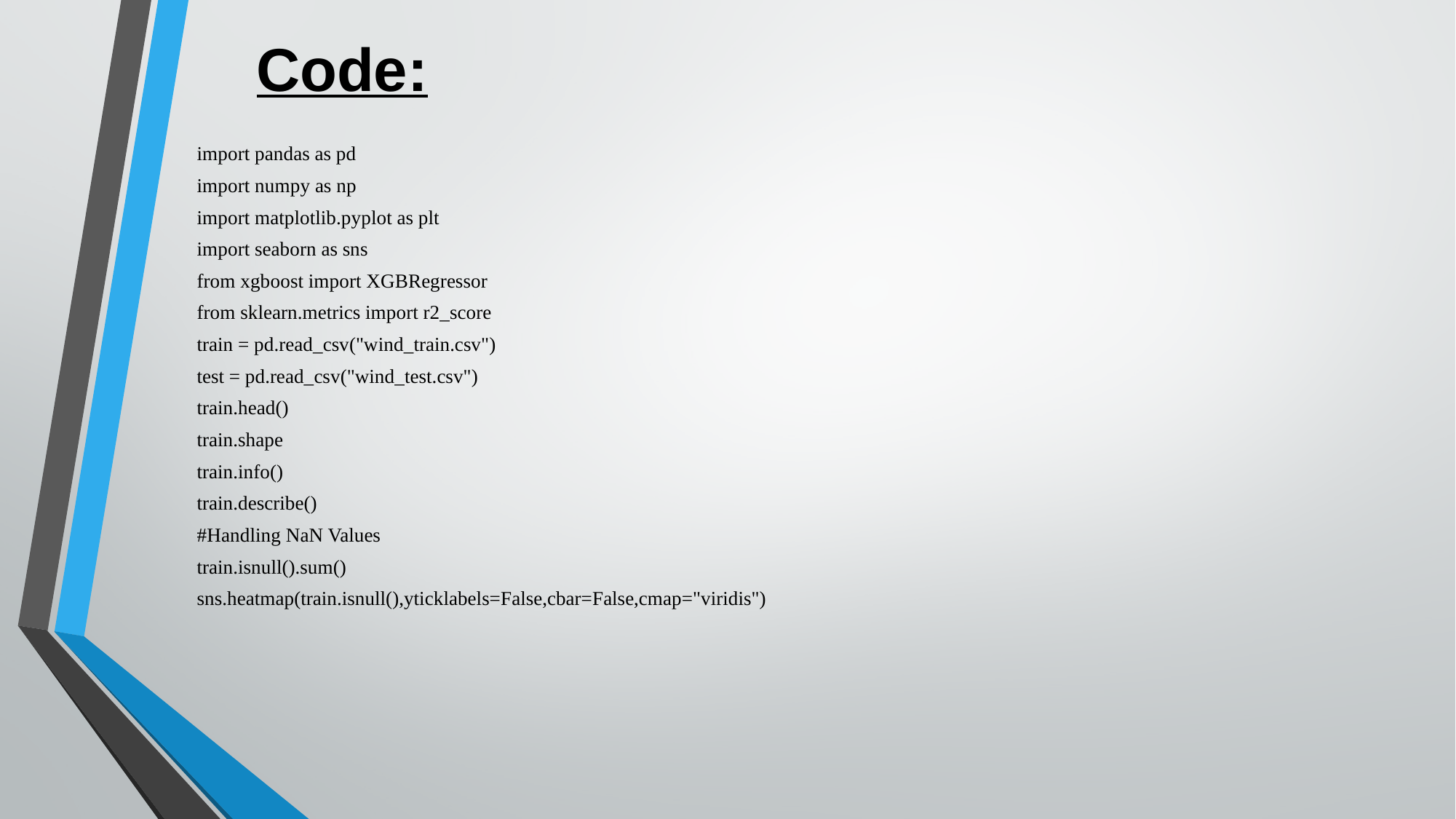

# Code:
import pandas as pd
import numpy as np
import matplotlib.pyplot as plt
import seaborn as sns
from xgboost import XGBRegressor
from sklearn.metrics import r2_score
train = pd.read_csv("wind_train.csv")
test = pd.read_csv("wind_test.csv")
train.head()
train.shape
train.info()
train.describe()
#Handling NaN Values
train.isnull().sum()
sns.heatmap(train.isnull(),yticklabels=False,cbar=False,cmap="viridis")